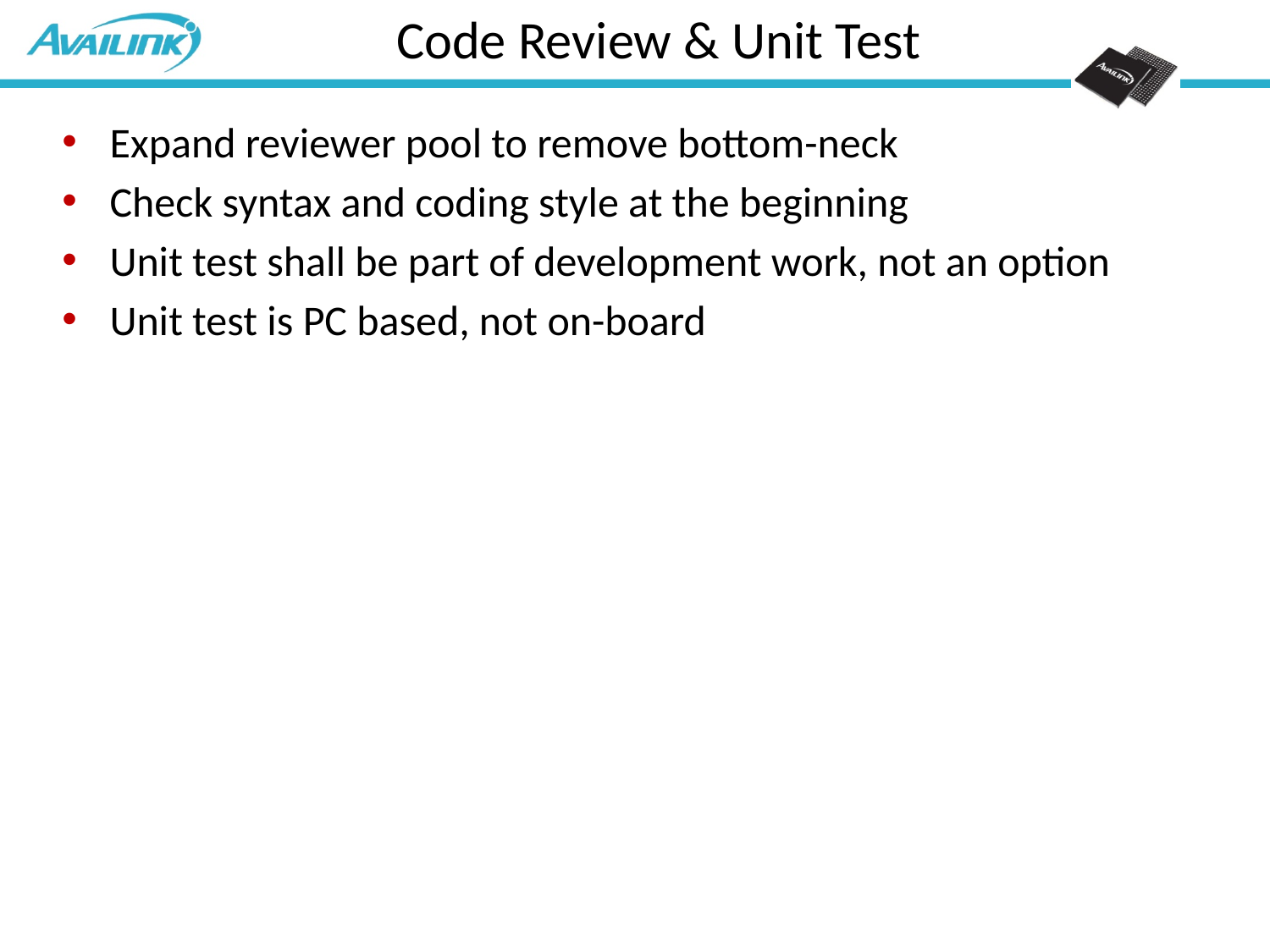

# Code Review & Unit Test
Expand reviewer pool to remove bottom-neck
Check syntax and coding style at the beginning
Unit test shall be part of development work, not an option
Unit test is PC based, not on-board